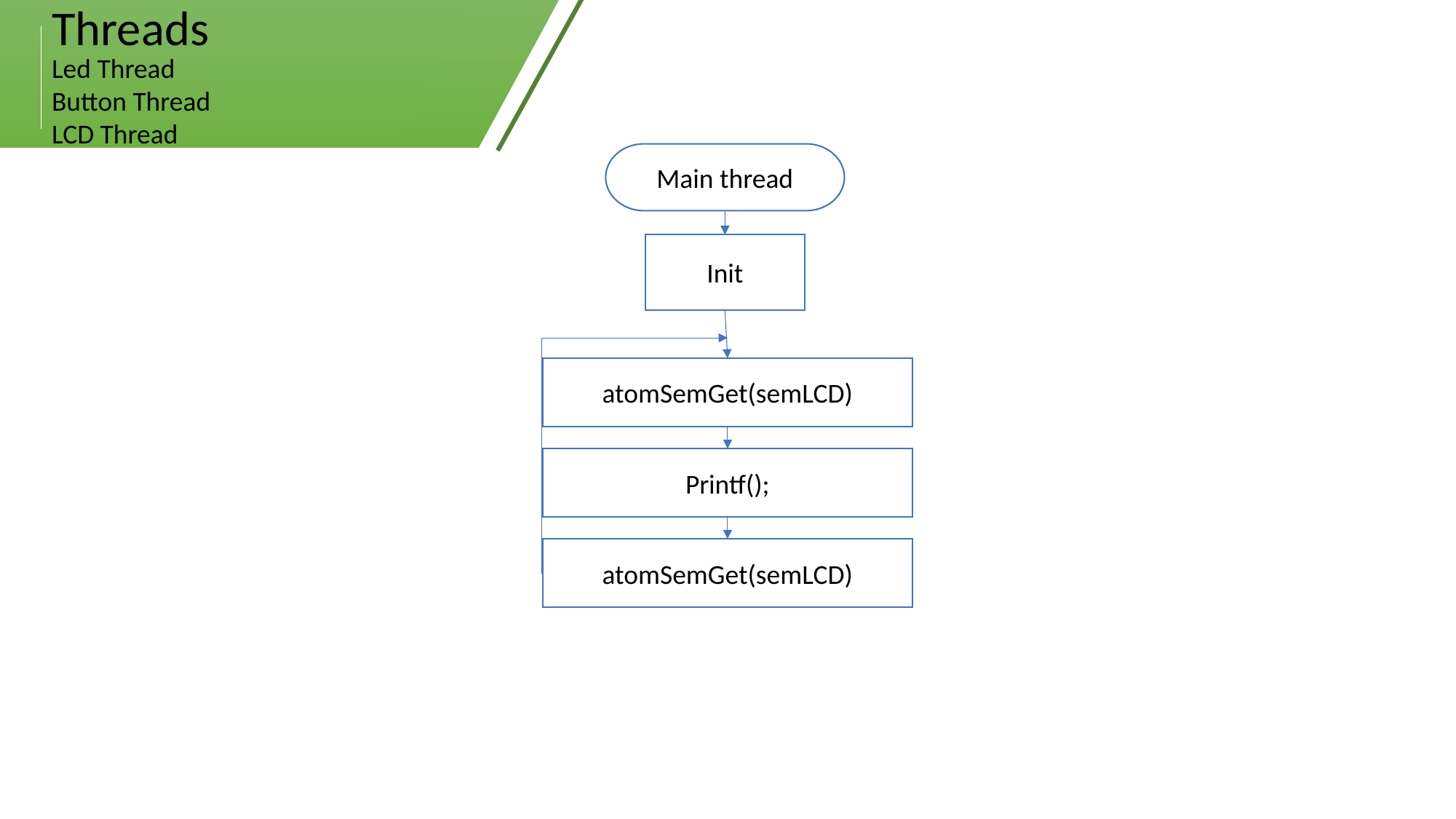

Threads
Led Thread
Button Thread
LCD Thread

Main thread
Init
atomSemGet(semLCD)
Printf();
atomSemGet(semLCD)